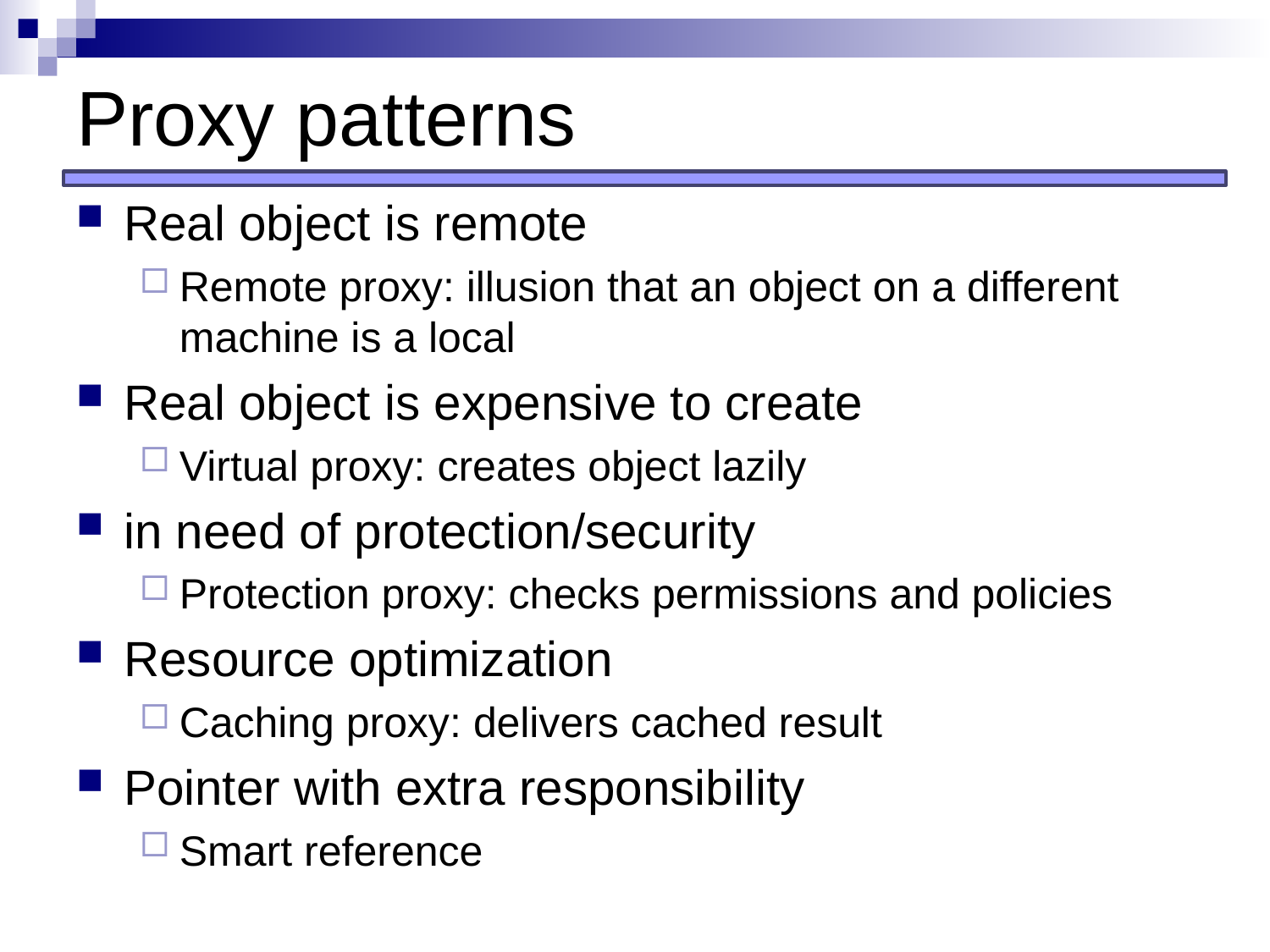

# Proxy patterns
Real object is remote
Remote proxy: illusion that an object on a different machine is a local
Real object is expensive to create
Virtual proxy: creates object lazily
in need of protection/security
Protection proxy: checks permissions and policies
Resource optimization
Caching proxy: delivers cached result
Pointer with extra responsibility
Smart reference